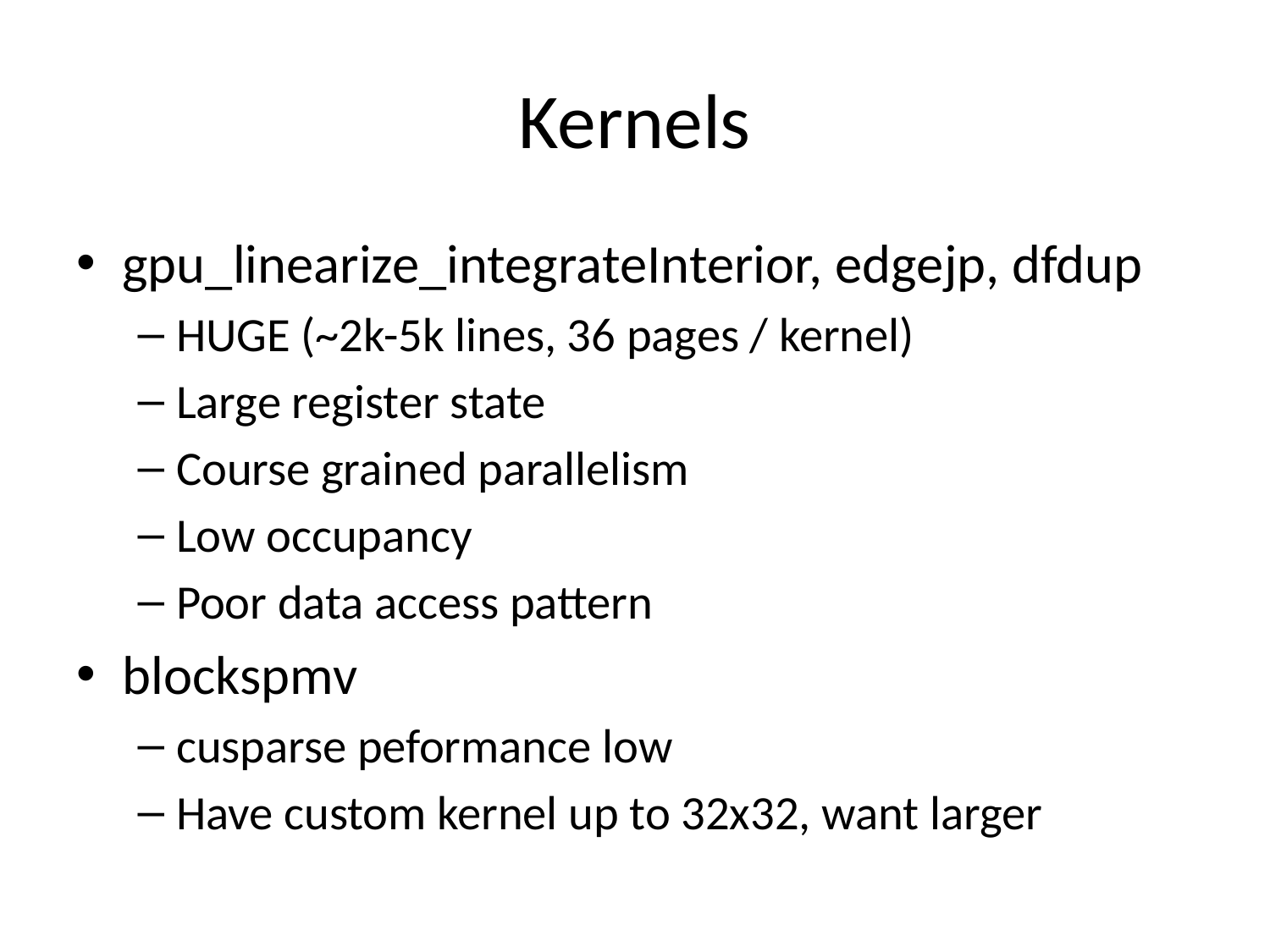

# Kernels
gpu_linearize_integrateInterior, edgejp, dfdup
HUGE (~2k-5k lines, 36 pages / kernel)
Large register state
Course grained parallelism
Low occupancy
Poor data access pattern
blockspmv
cusparse peformance low
Have custom kernel up to 32x32, want larger